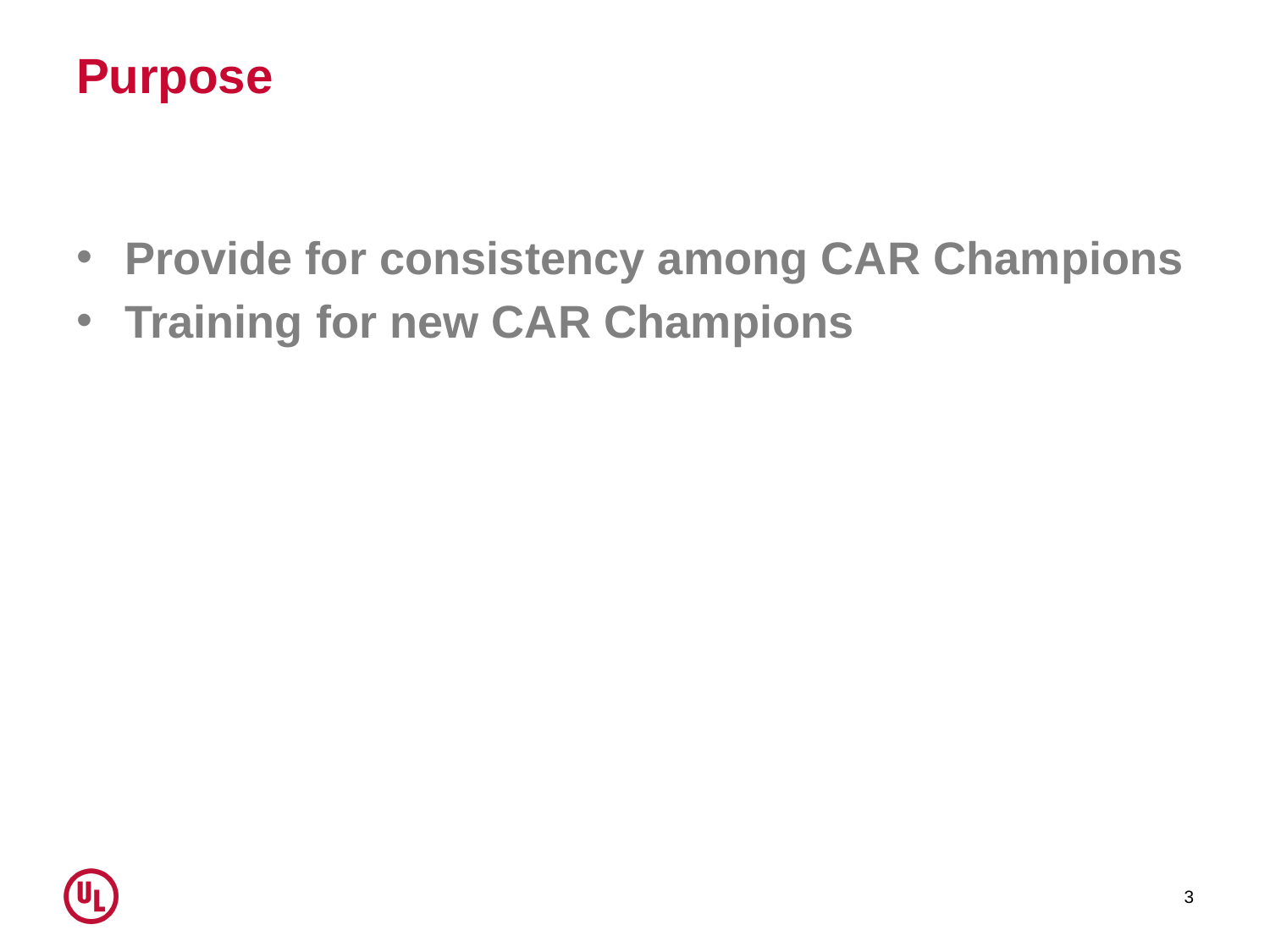

# Purpose
Provide for consistency among CAR Champions
Training for new CAR Champions
3